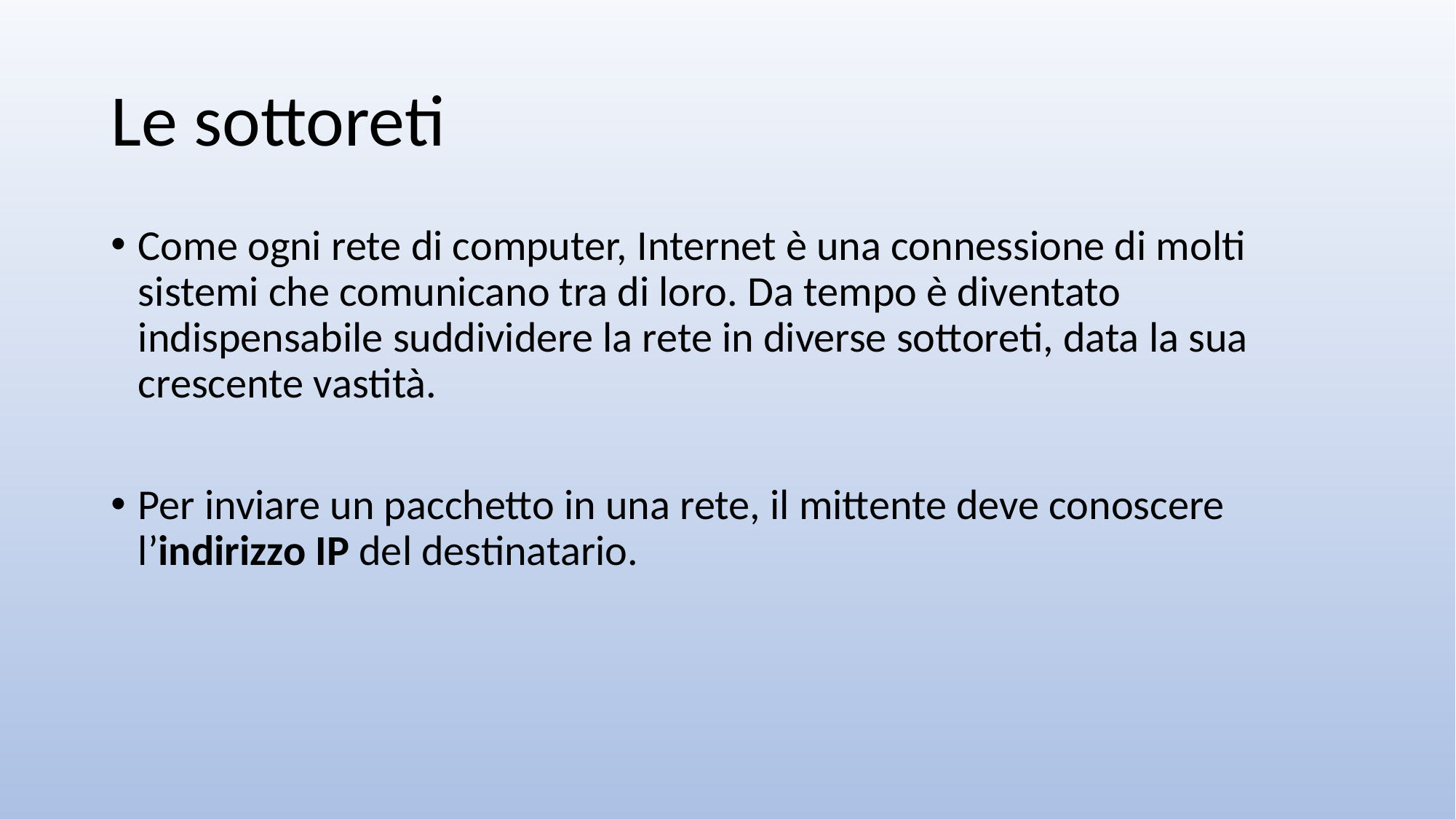

# Le sottoreti
Come ogni rete di computer, Internet è una connessione di molti sistemi che comunicano tra di loro. Da tempo è diventato indispensabile suddividere la rete in diverse sottoreti, data la sua crescente vastità.

Per inviare un pacchetto in una rete, il mittente deve conoscere l’indirizzo IP del destinatario.